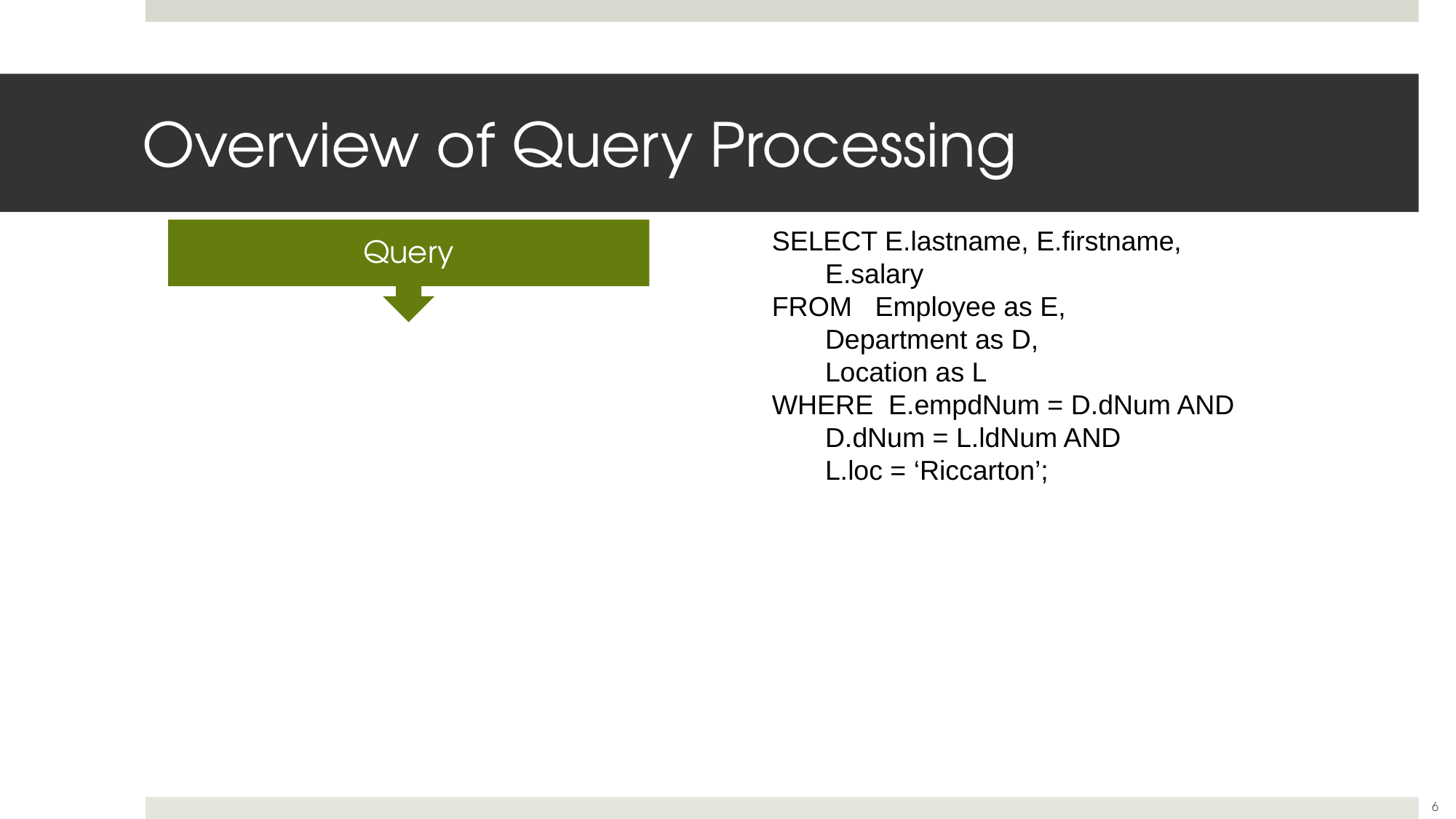

# Overview of Query Processing
SELECT E.lastname, E.firstname,
       E.salary
FROM   Employee as E,
       Department as D,
       Location as L
WHERE  E.empdNum = D.dNum AND
       D.dNum = L.ldNum AND
       L.loc = ‘Riccarton’;

Query
6